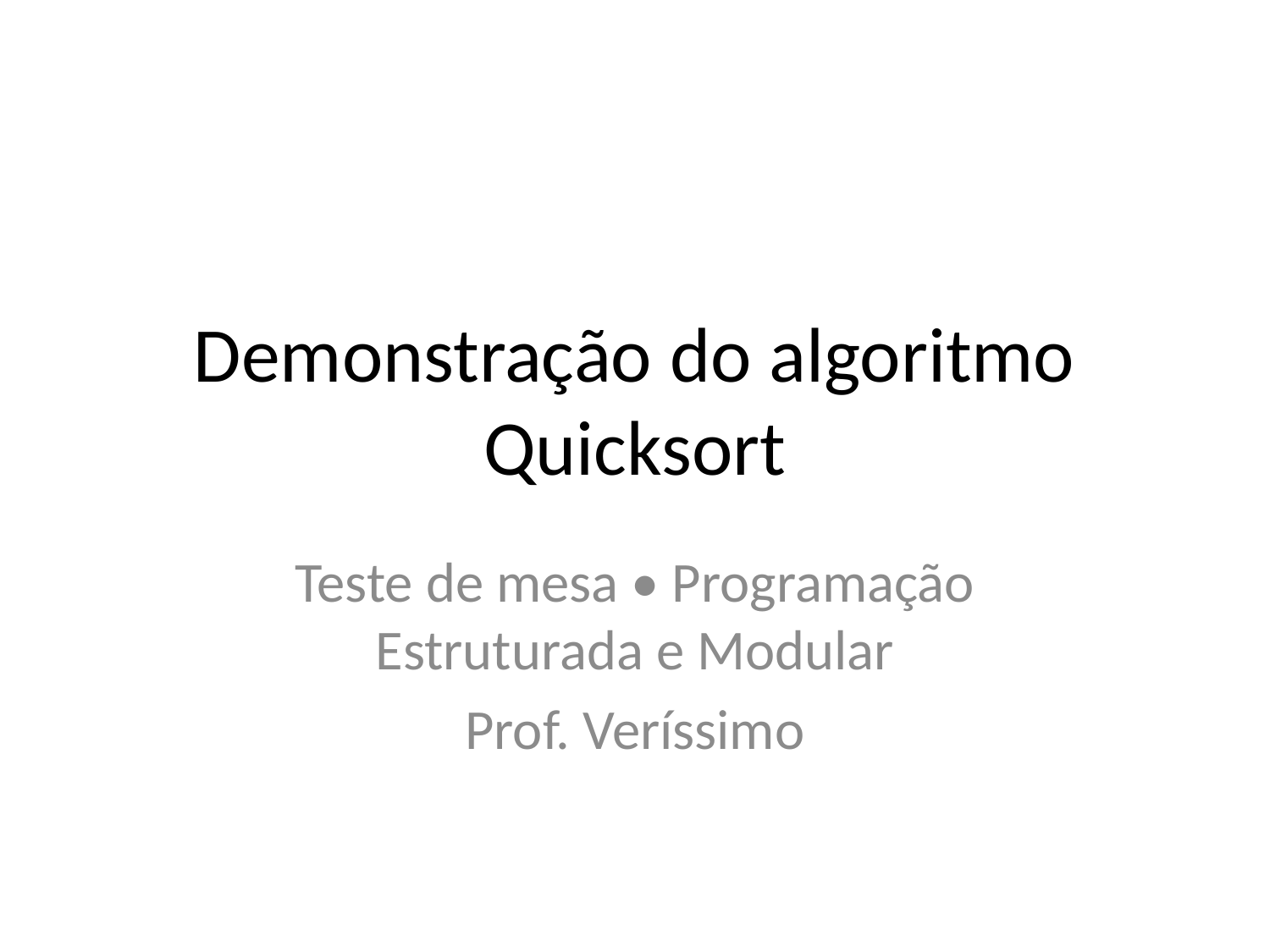

# Demonstração do algoritmo Quicksort
Teste de mesa • Programação Estruturada e Modular
Prof. Veríssimo